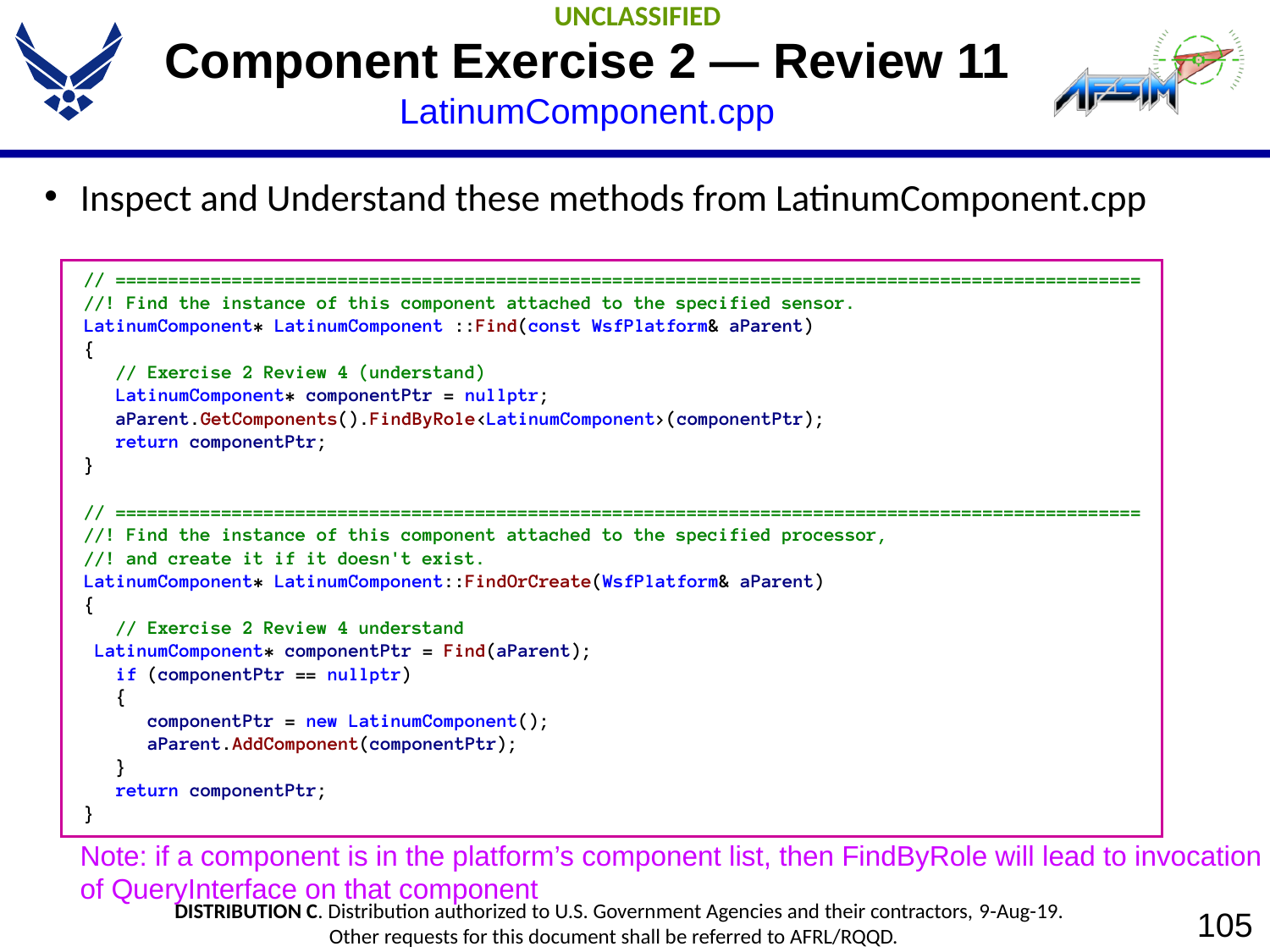

# Component Exercise 2 — Review 11 LatinumComponent.cpp
Inspect and Understand these methods from LatinumComponent.cpp
// =================================================================================================
//! Find the instance of this component attached to the specified sensor.
LatinumComponent* LatinumComponent ::Find(const WsfPlatform& aParent)
{
   // Exercise 2 Review 4 (understand)
   LatinumComponent* componentPtr = nullptr;
   aParent.GetComponents().FindByRole<LatinumComponent>(componentPtr);
   return componentPtr;
}

// =================================================================================================
//! Find the instance of this component attached to the specified processor,
//! and create it if it doesn't exist.
LatinumComponent* LatinumComponent::FindOrCreate(WsfPlatform& aParent)
{
   // Exercise 2 Review 4 understand
 LatinumComponent* componentPtr = Find(aParent);
   if (componentPtr == nullptr)
   {
      componentPtr = new LatinumComponent();
      aParent.AddComponent(componentPtr);
   }
   return componentPtr;
}

Note: if a component is in the platform’s component list, then FindByRole will lead to invocation
of QueryInterface on that component